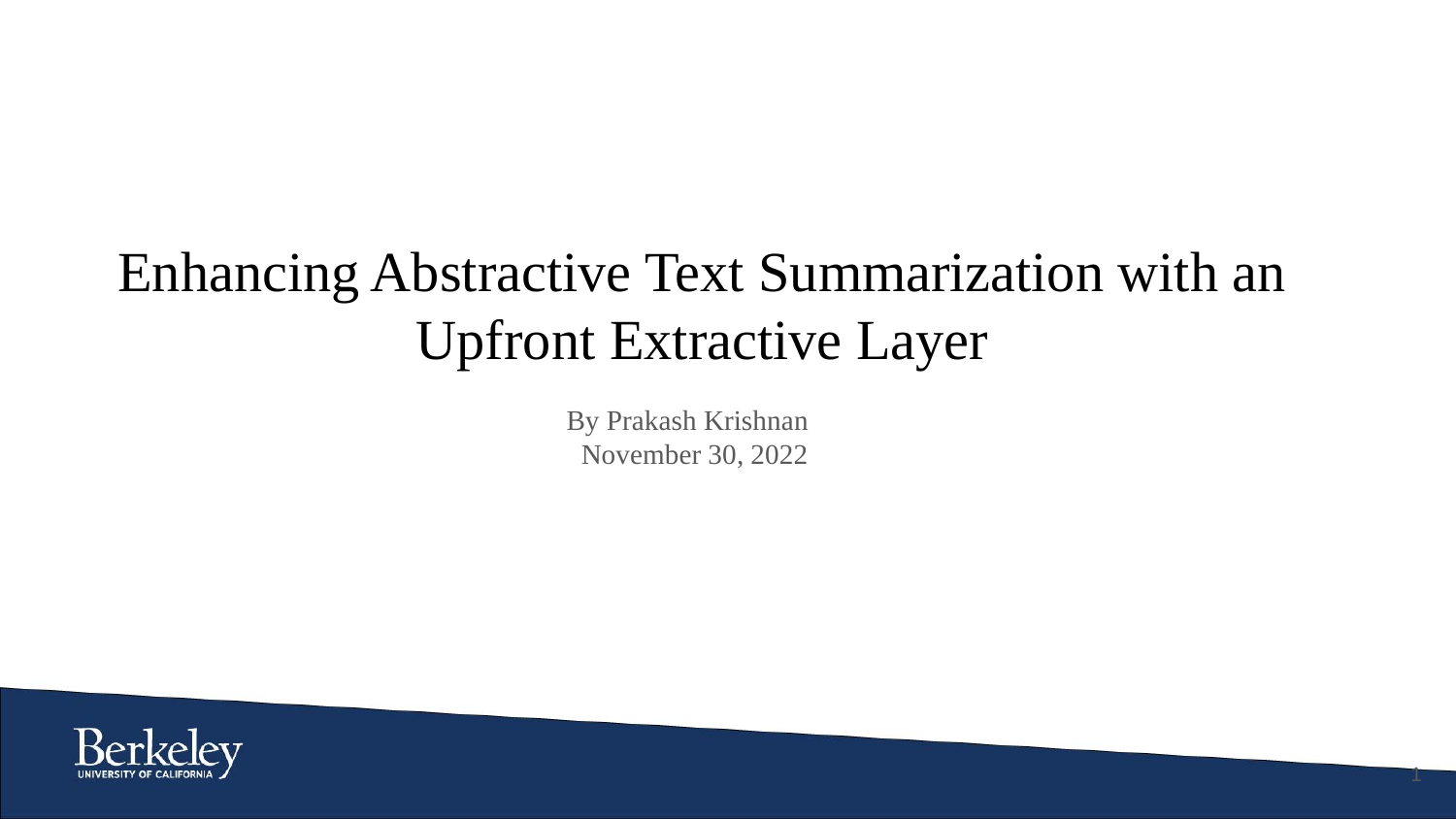

# Enhancing Abstractive Text Summarization with an Upfront Extractive Layer
By Prakash Krishnan
  November 30, 2022
1